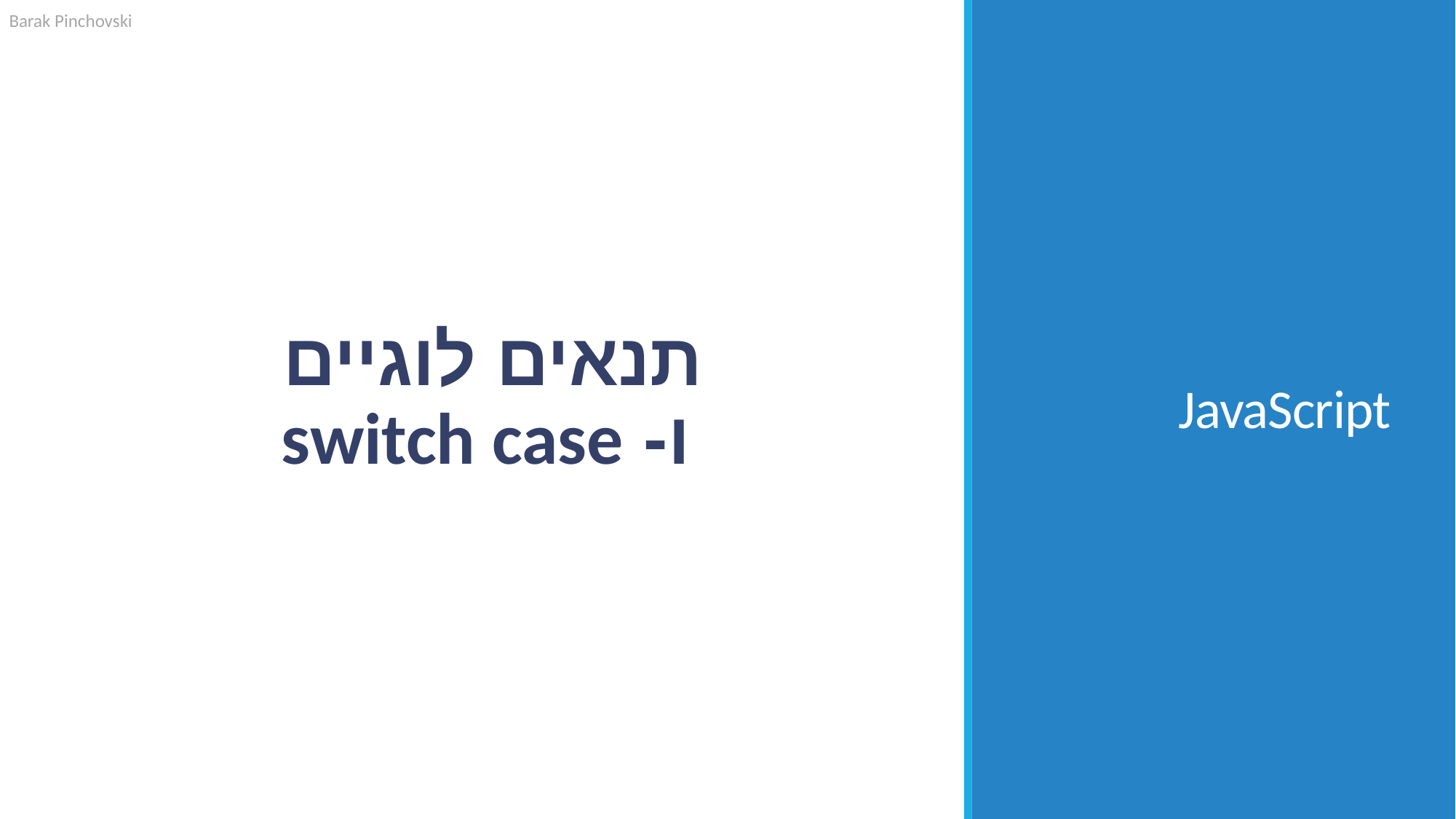

תנאים לוגיים
ו- switch case
# JavaScript